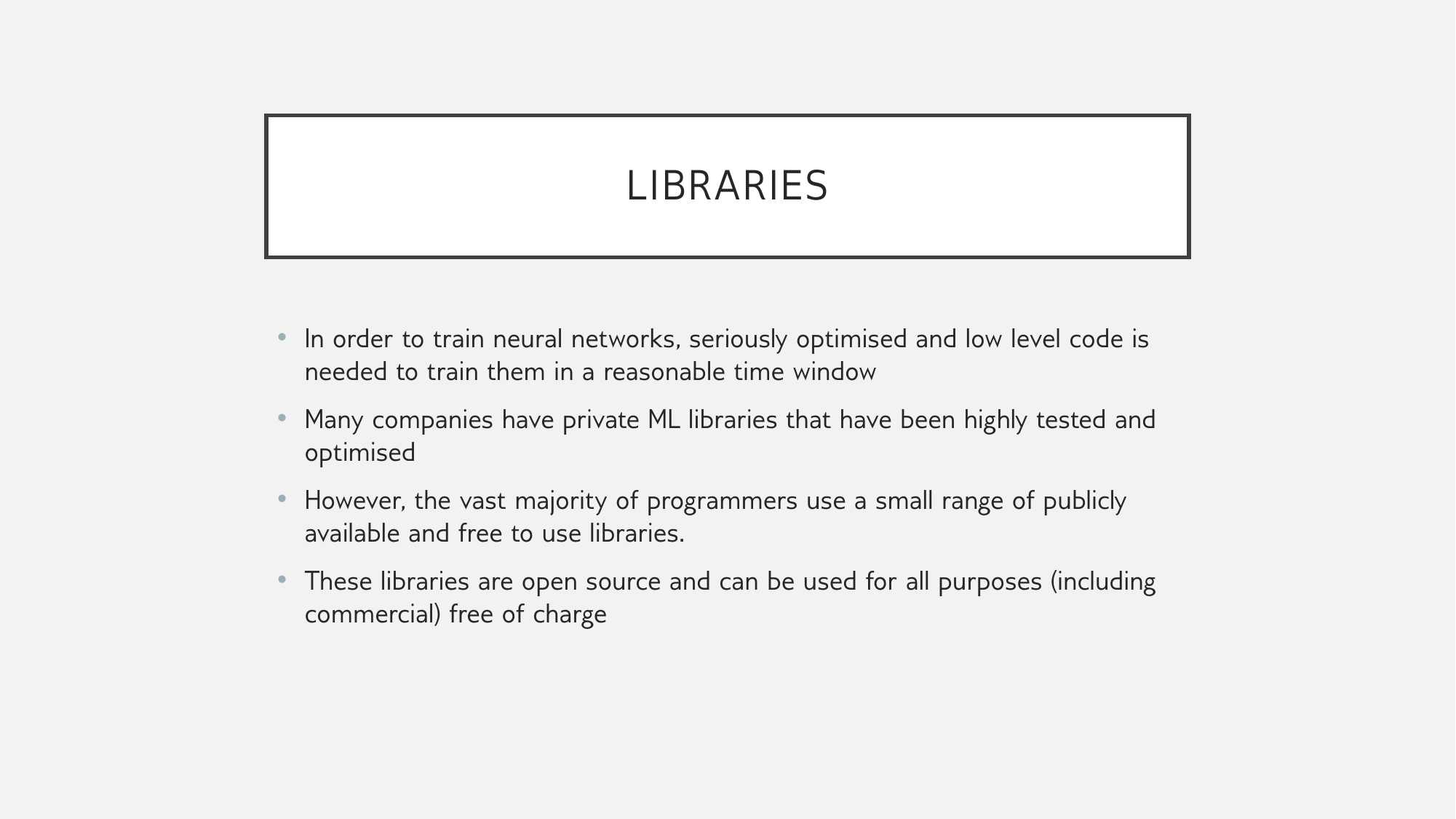

# Libraries
In order to train neural networks, seriously optimised and low level code is needed to train them in a reasonable time window
Many companies have private ML libraries that have been highly tested and optimised
However, the vast majority of programmers use a small range of publicly available and free to use libraries.
These libraries are open source and can be used for all purposes (including commercial) free of charge